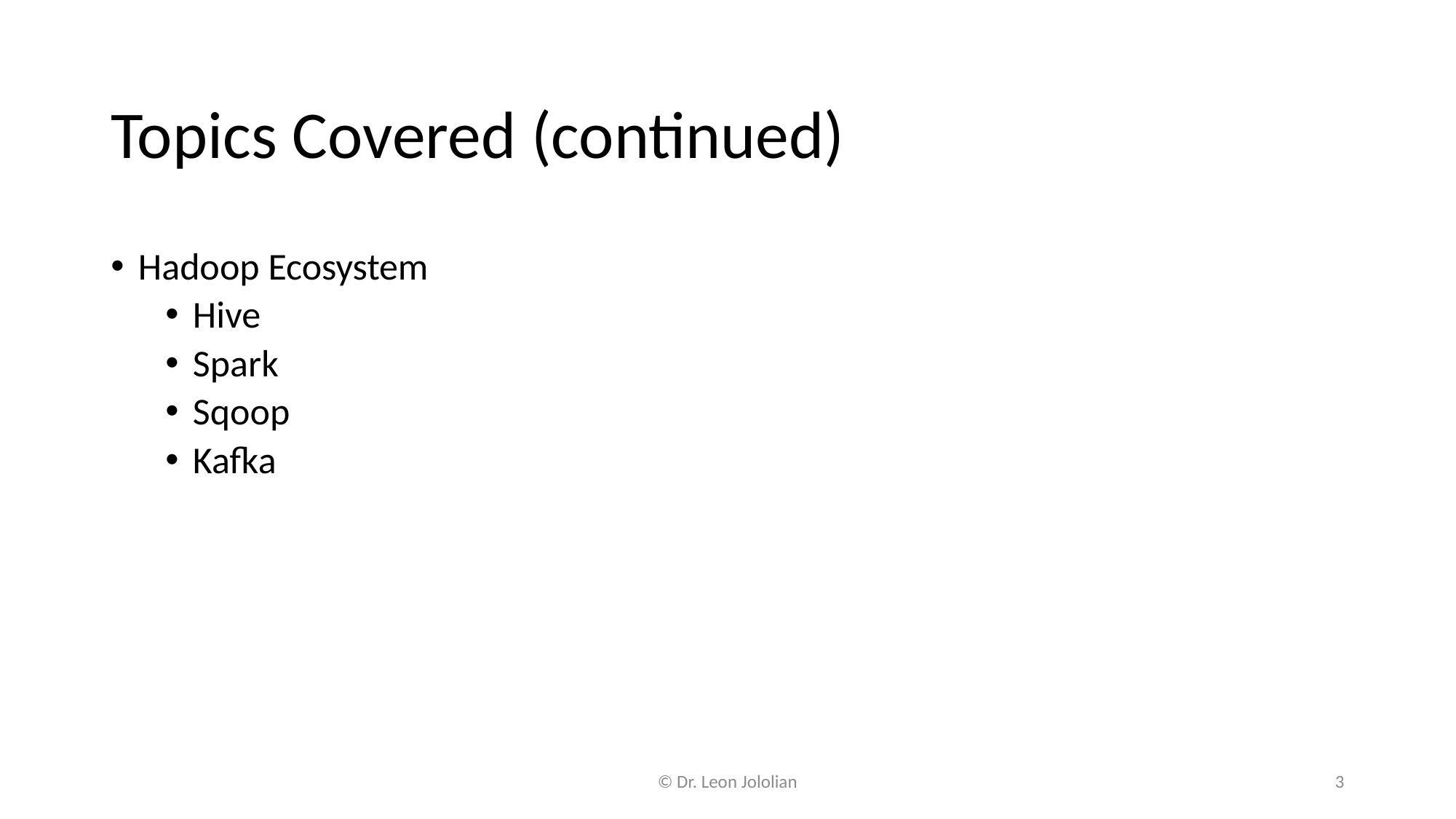

# Topics Covered (continued)
Hadoop Ecosystem
Hive
Spark
Sqoop
Kafka
© Dr. Leon Jololian
3